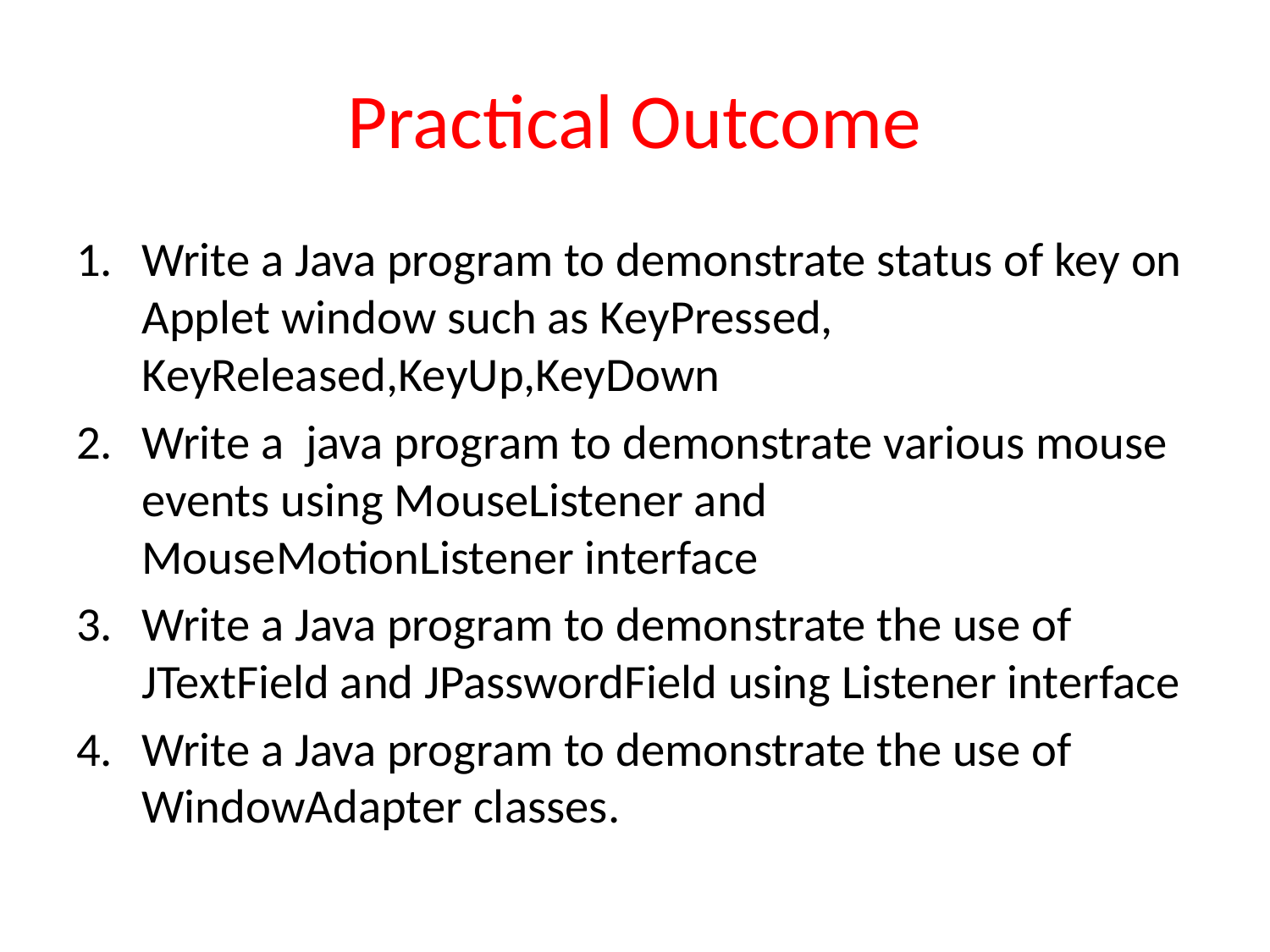

# Practical Outcome
Write a Java program to demonstrate status of key on Applet window such as KeyPressed, KeyReleased,KeyUp,KeyDown
Write a  java program to demonstrate various mouse events using MouseListener and MouseMotionListener interface
Write a Java program to demonstrate the use of JTextField and JPasswordField using Listener interface
Write a Java program to demonstrate the use of WindowAdapter classes.